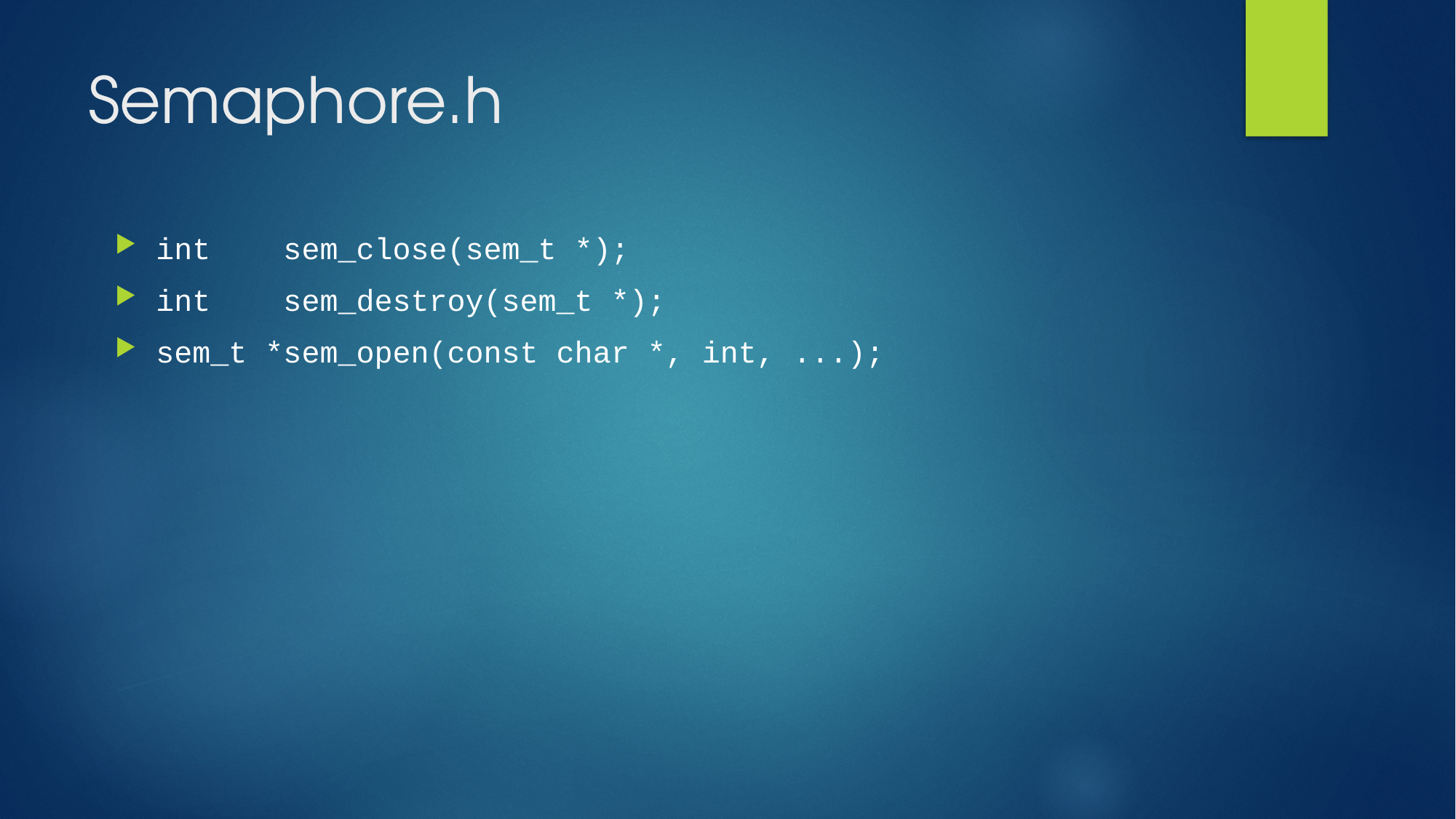

# Semaphore.h
int    sem_close(sem_t *);
int    sem_destroy(sem_t *);
sem_t *sem_open(const char *, int, ...);